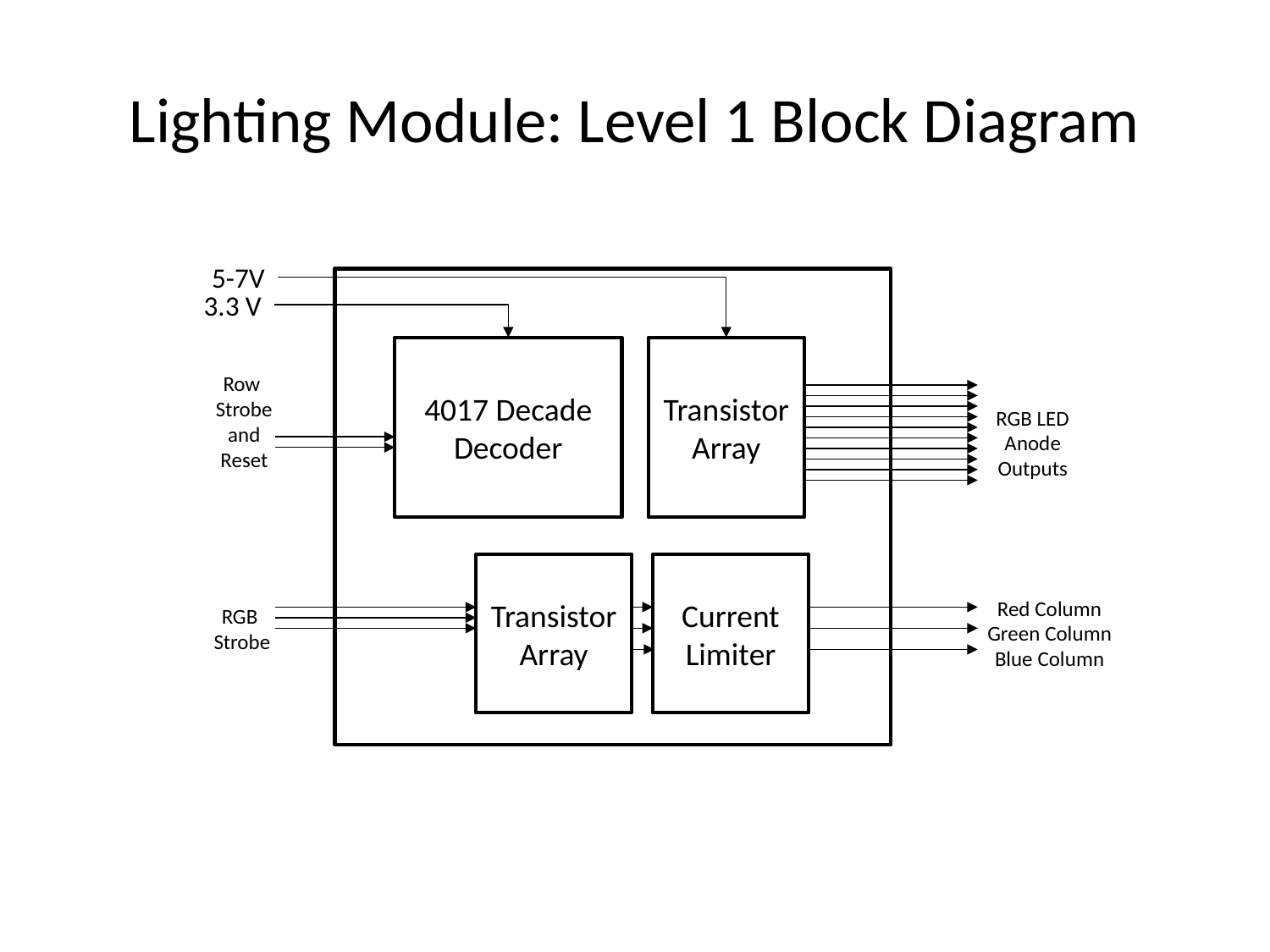

# Lighting Module: Level 1 Block Diagram
5-7V

3.3 V
4017 Decade Decoder
Transistor Array
Row
Strobe
and
Reset
RGB LED
Anode
Outputs
Transistor Array
Current
Limiter
Red Column
Green Column
Blue Column
RGB
Strobe